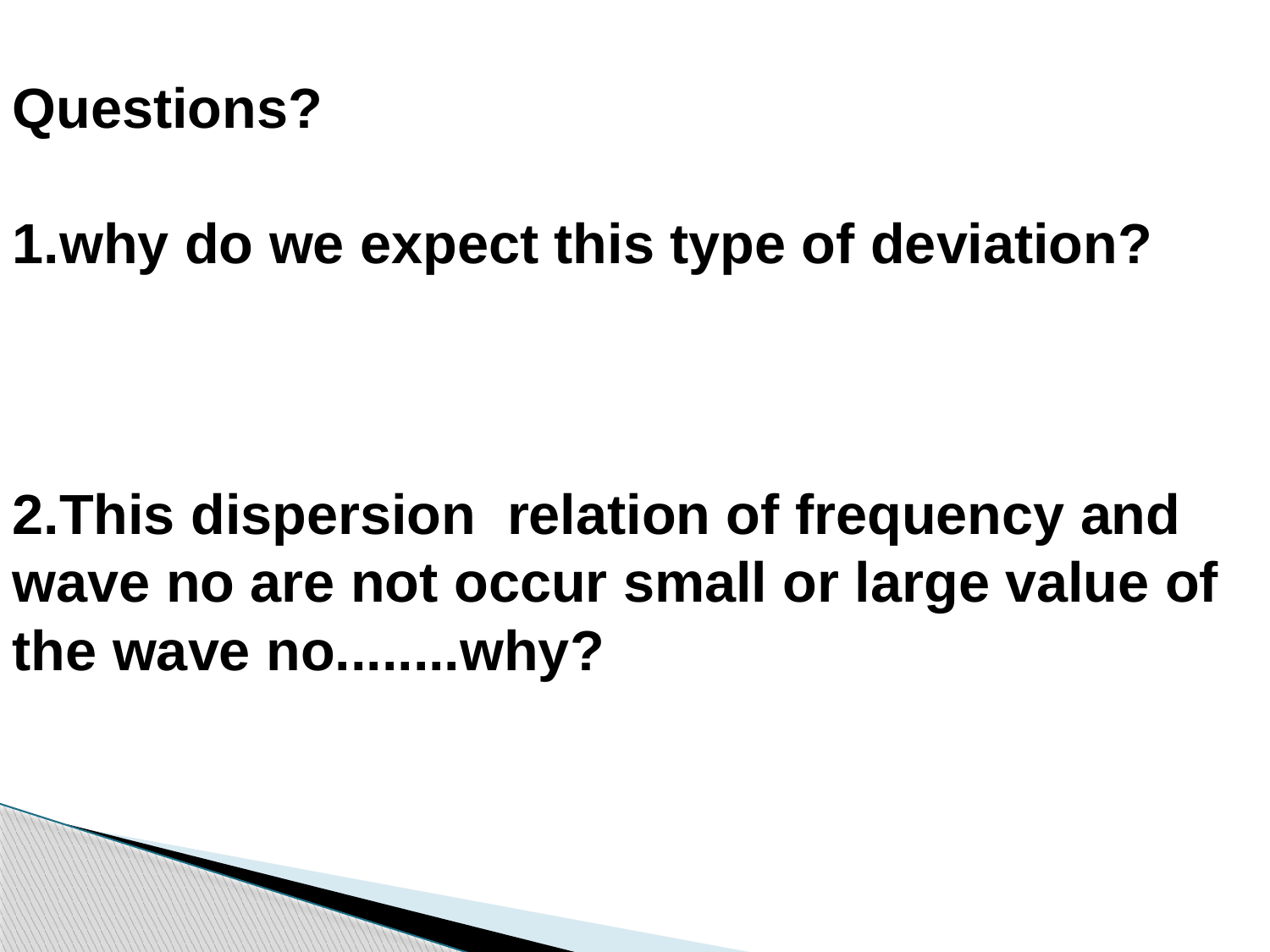

# Questions? 1.why do we expect this type of deviation? 2.This dispersion  relation of frequency and wave no are not occur small or large value of the wave no........why?